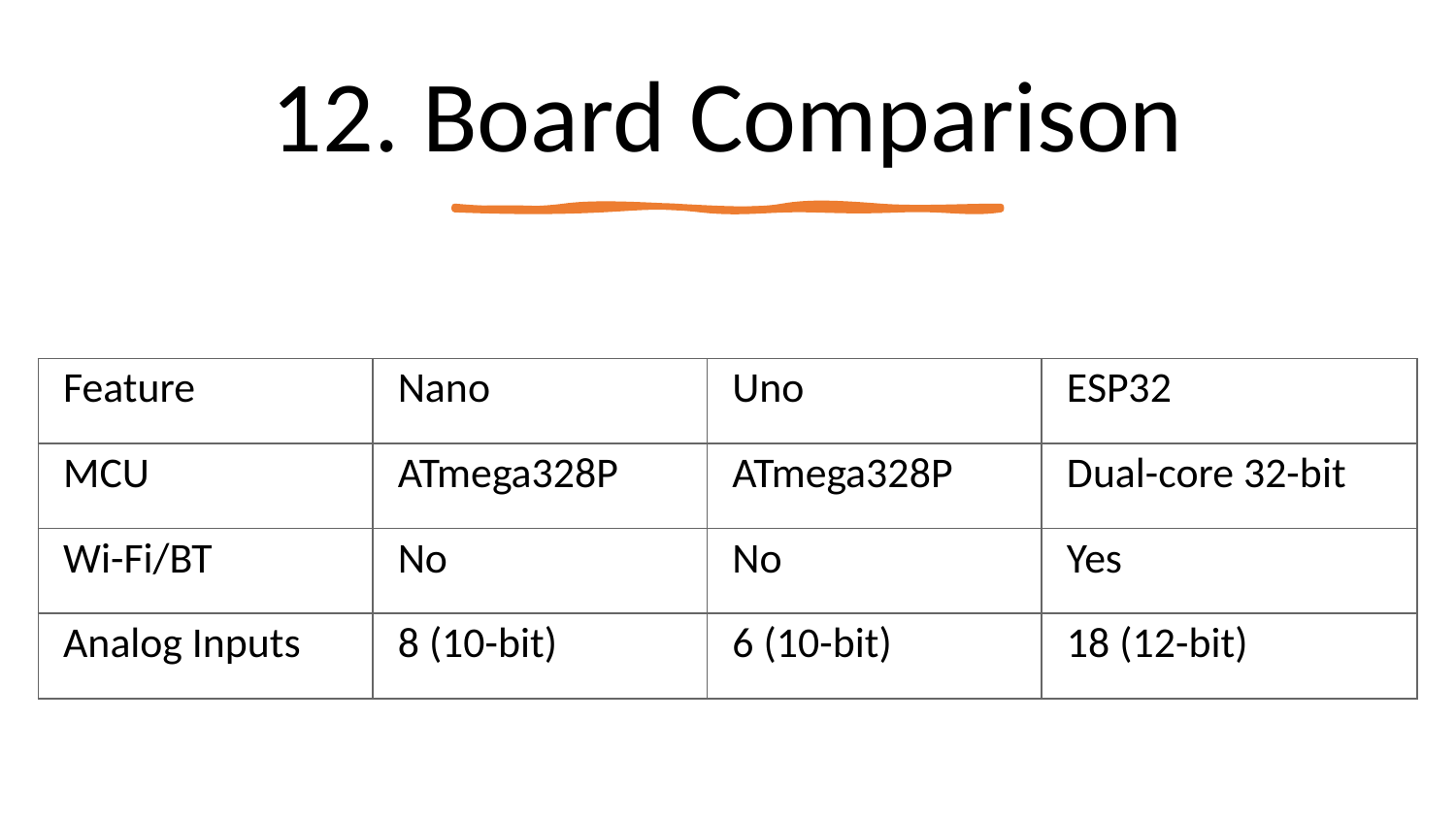

12. Board Comparison

| Feature | Nano | Uno | ESP32 |
| --- | --- | --- | --- |
| MCU | ATmega328P | ATmega328P | Dual-core 32-bit |
| Wi-Fi/BT | No | No | Yes |
| Analog Inputs | 8 (10-bit) | 6 (10-bit) | 18 (12-bit) |